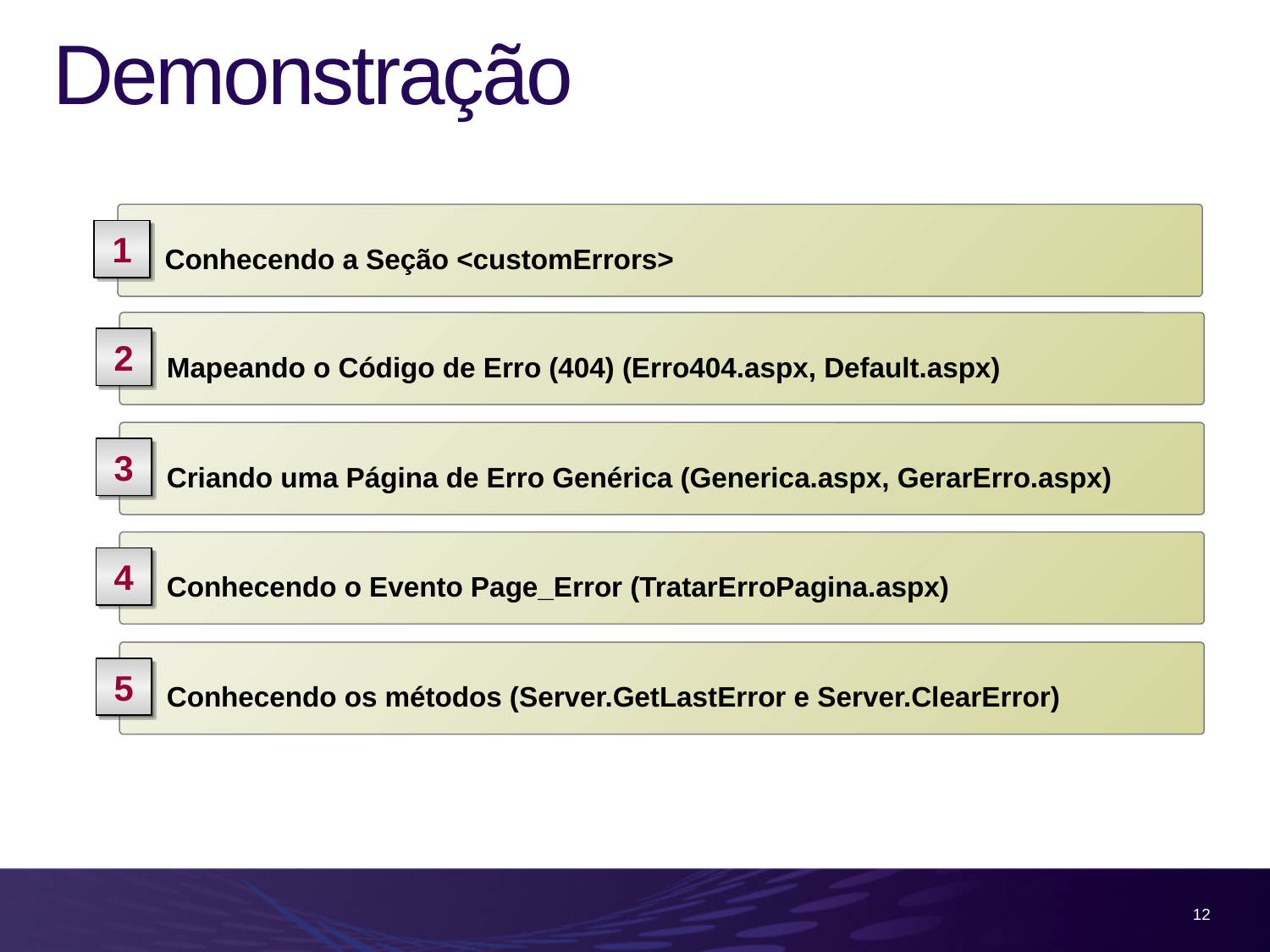

# Demonstração
 Conhecendo a Seção <customErrors>
1
 Mapeando o Código de Erro (404) (Erro404.aspx, Default.aspx)
2
 Criando uma Página de Erro Genérica (Generica.aspx, GerarErro.aspx)
3
 Conhecendo o Evento Page_Error (TratarErroPagina.aspx)
4
 Conhecendo os métodos (Server.GetLastError e Server.ClearError)
5
12